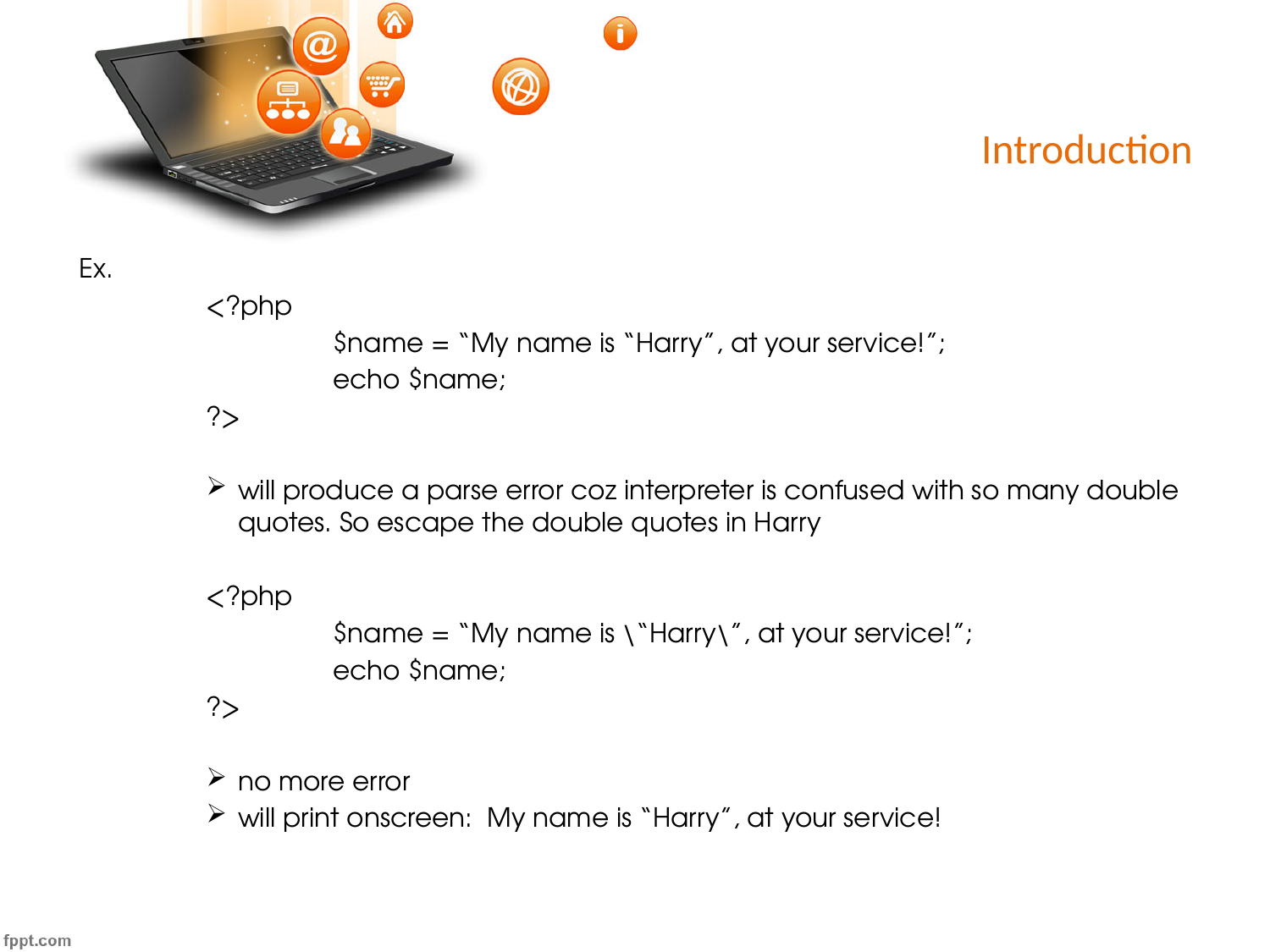

# Introduction
Ex.
	<?php
		$name = “My name is “Harry”, at your service!”;
		echo $name;
	?>

will produce a parse error coz interpreter is confused with so many double quotes. So escape the double quotes in Harry

	<?php
		$name = “My name is \“Harry\”, at your service!”;
		echo $name;
	?>

no more error
will print onscreen:  My name is “Harry”, at your service!